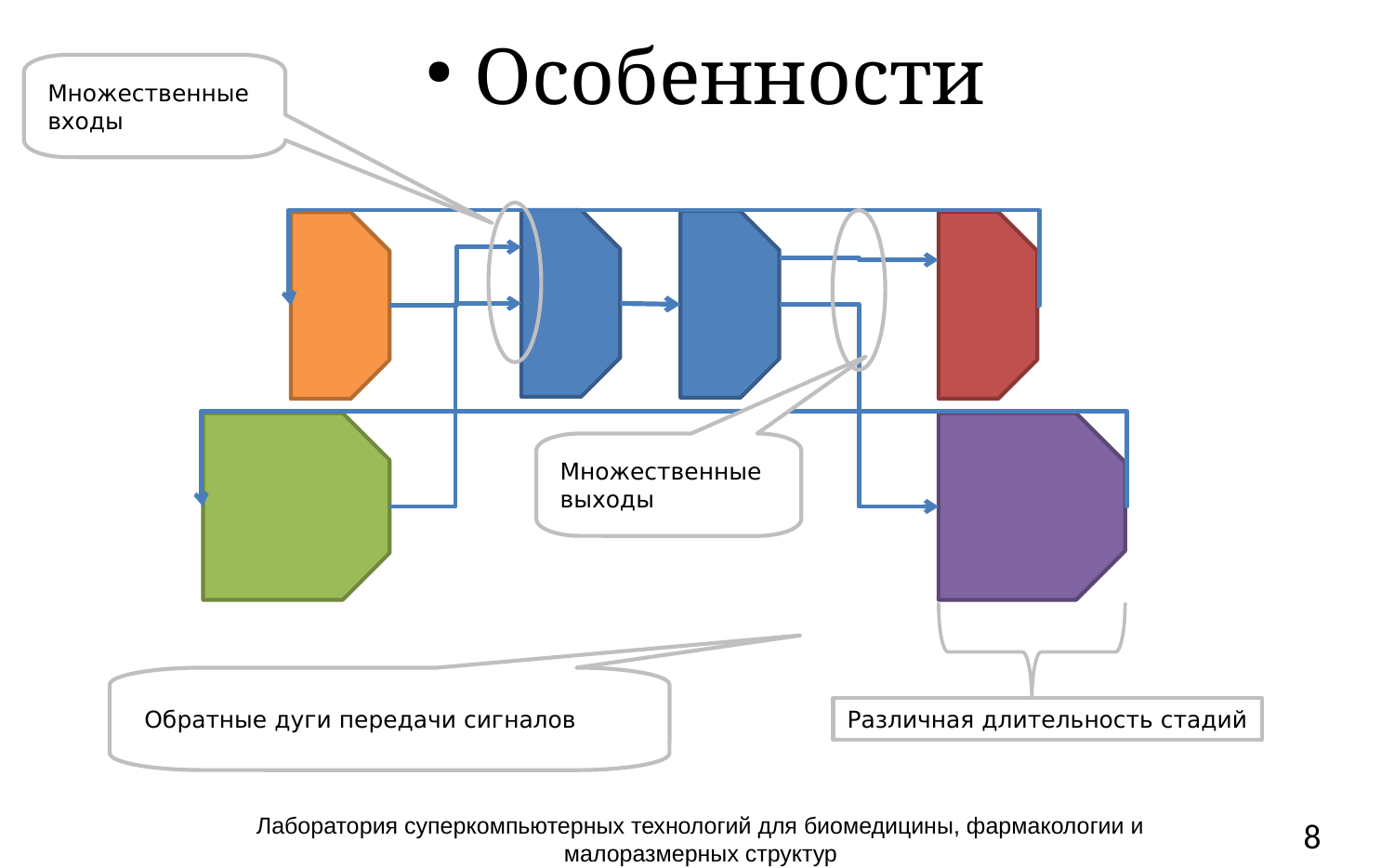

Особенности
Множественные входы

Множественные выходы

Обратные дуги передачи сигналов
Различная длительность стадий
Лаборатория суперкомпьютерных технологий для биомедицины, фармакологии и малоразмерных структур
8